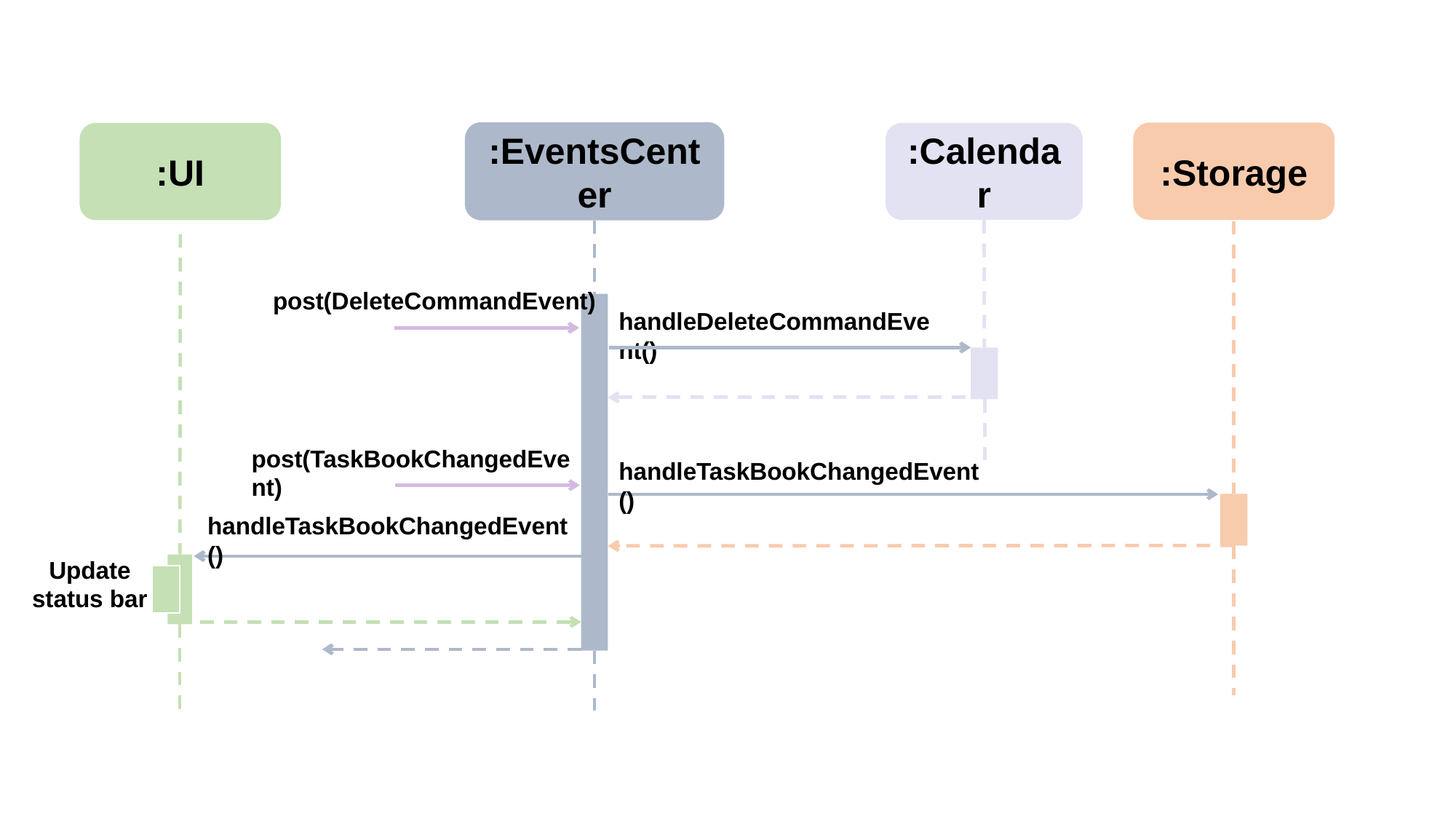

:EventsCenter
:Storage
:UI
:Calendar
post(DeleteCommandEvent)

handleDeleteCommandEvent()

post(TaskBookChangedEvent)
handleTaskBookChangedEvent()

handleTaskBookChangedEvent()
Update status bar